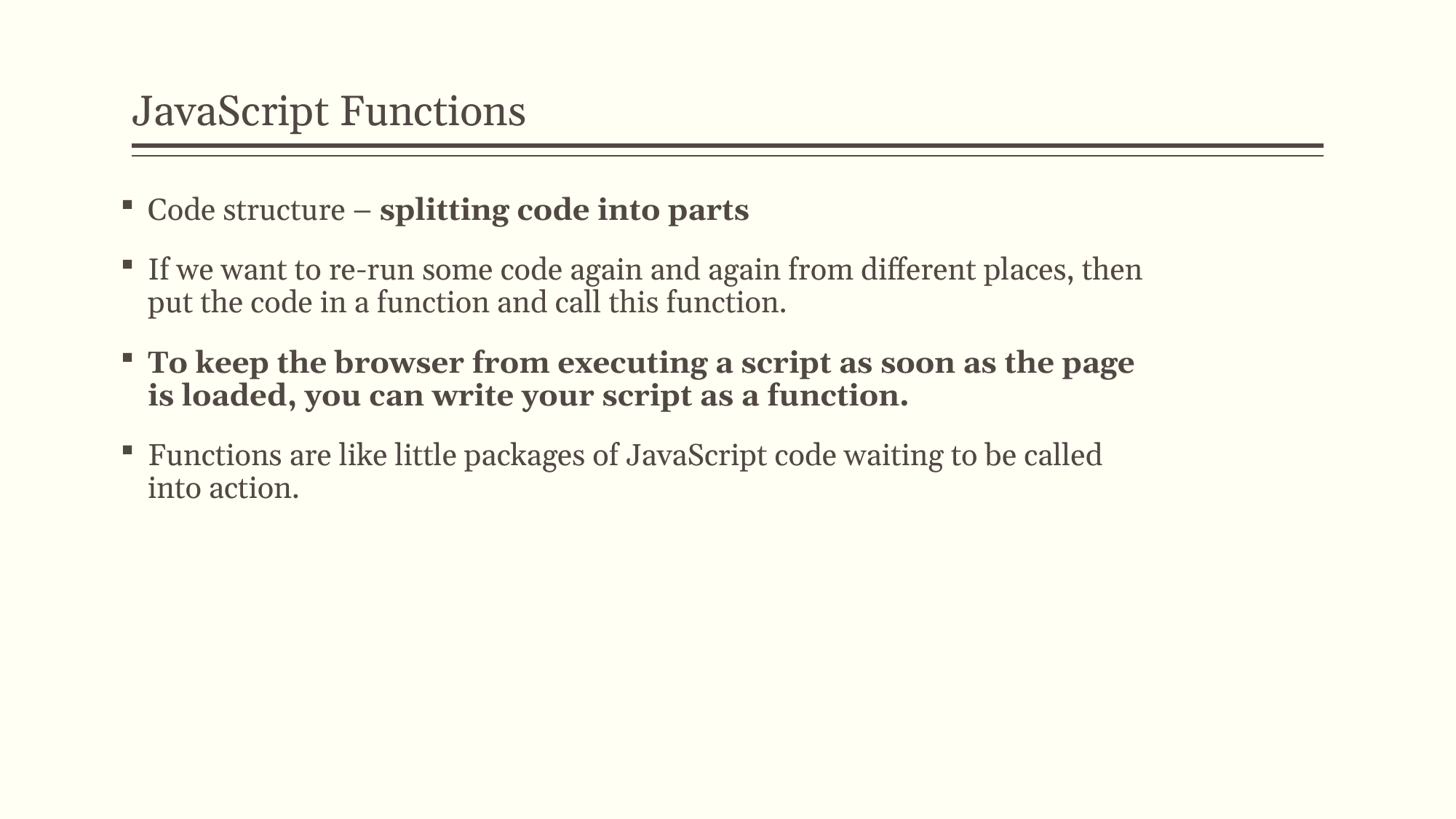

# JavaScript Functions
Code structure – splitting code into parts
If we want to re-run some code again and again from different places, then put the code in a function and call this function.
To keep the browser from executing a script as soon as the page is loaded, you can write your script as a function.
Functions are like little packages of JavaScript code waiting to be called into action.